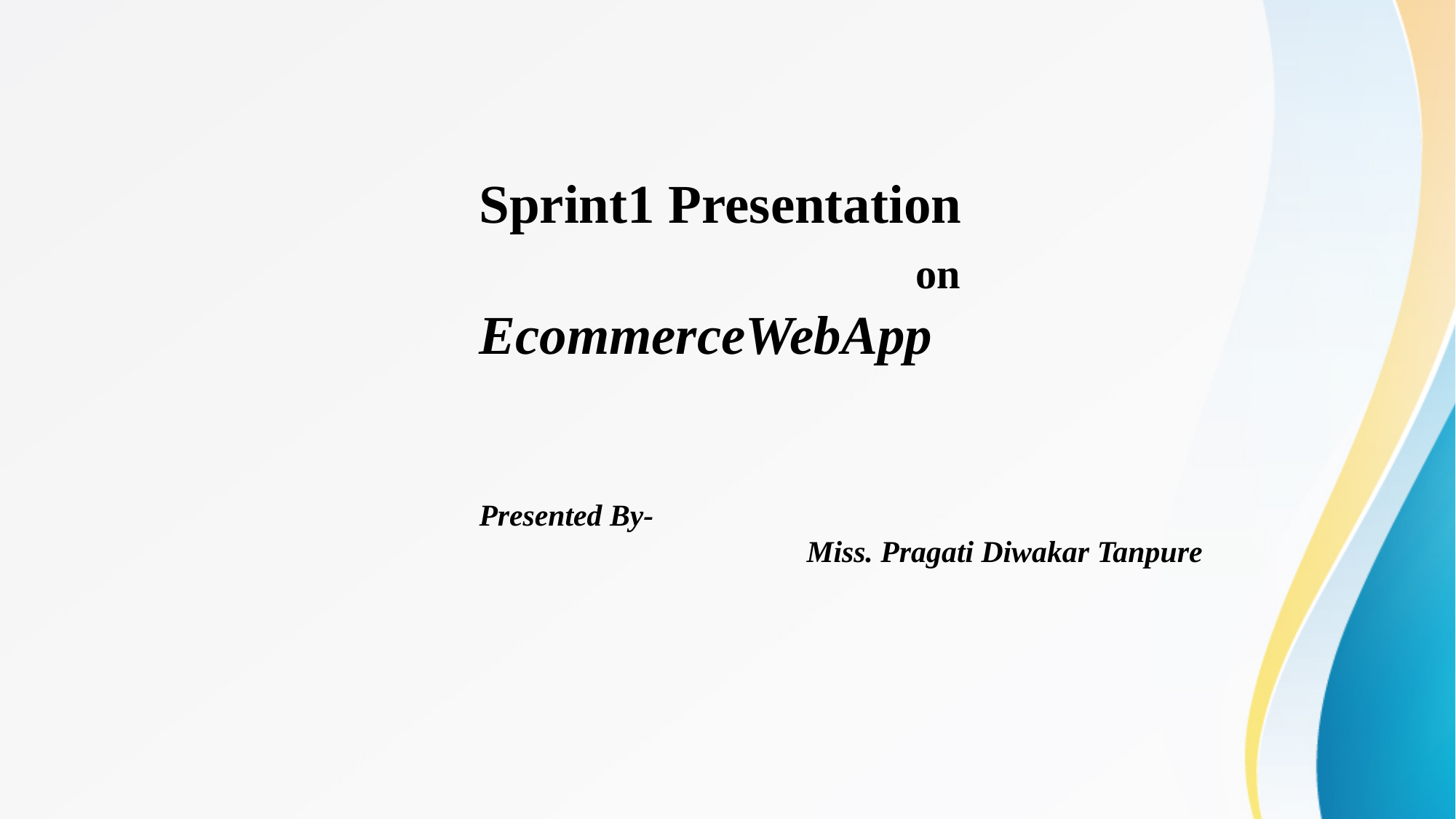

Sprint1 Presentation
				on
EcommerceWebApp

Presented By-
			Miss. Pragati Diwakar Tanpure